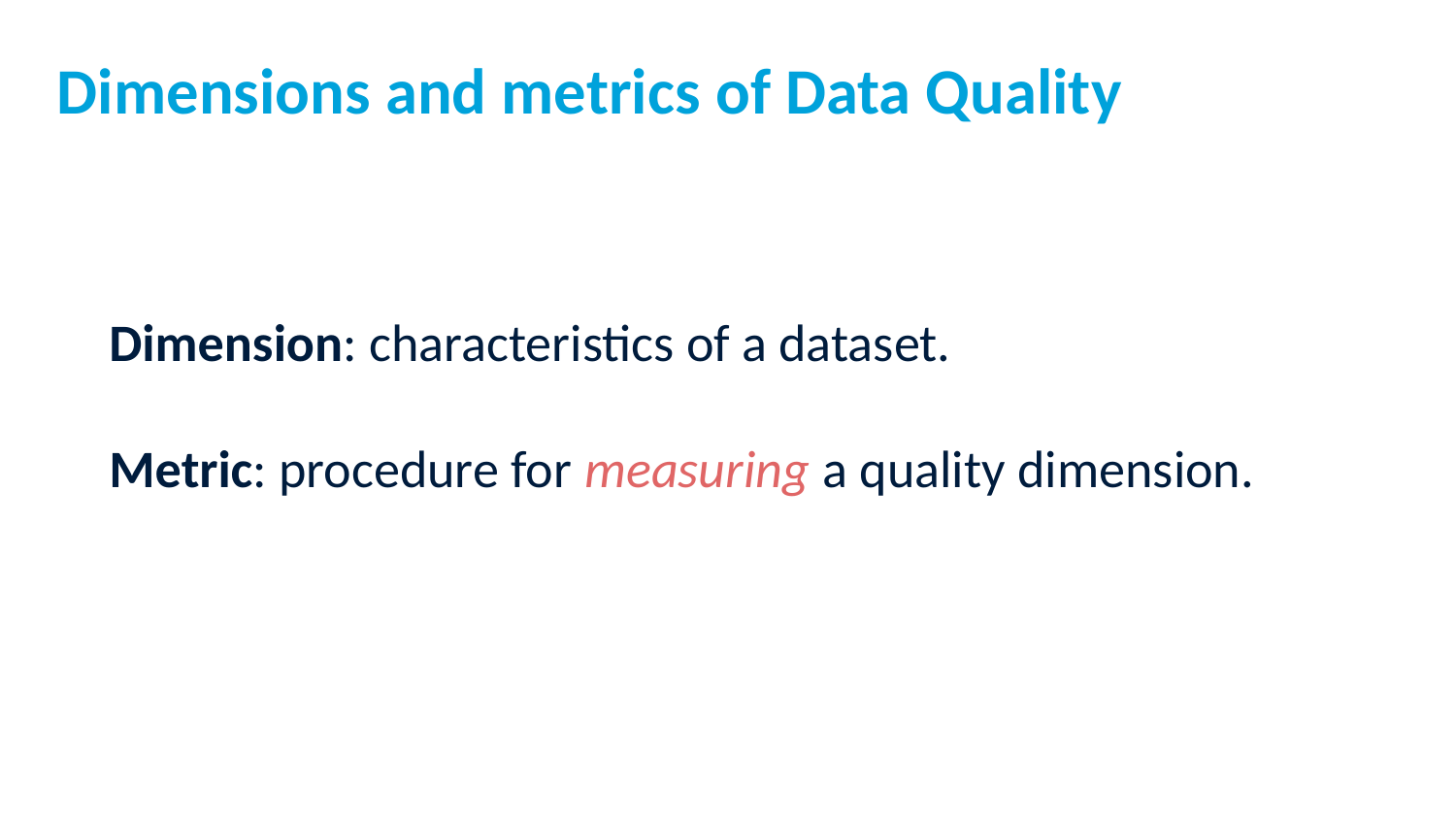

# Dimensions and metrics of Data Quality
Dimension: characteristics of a dataset.
Metric: procedure for measuring a quality dimension.